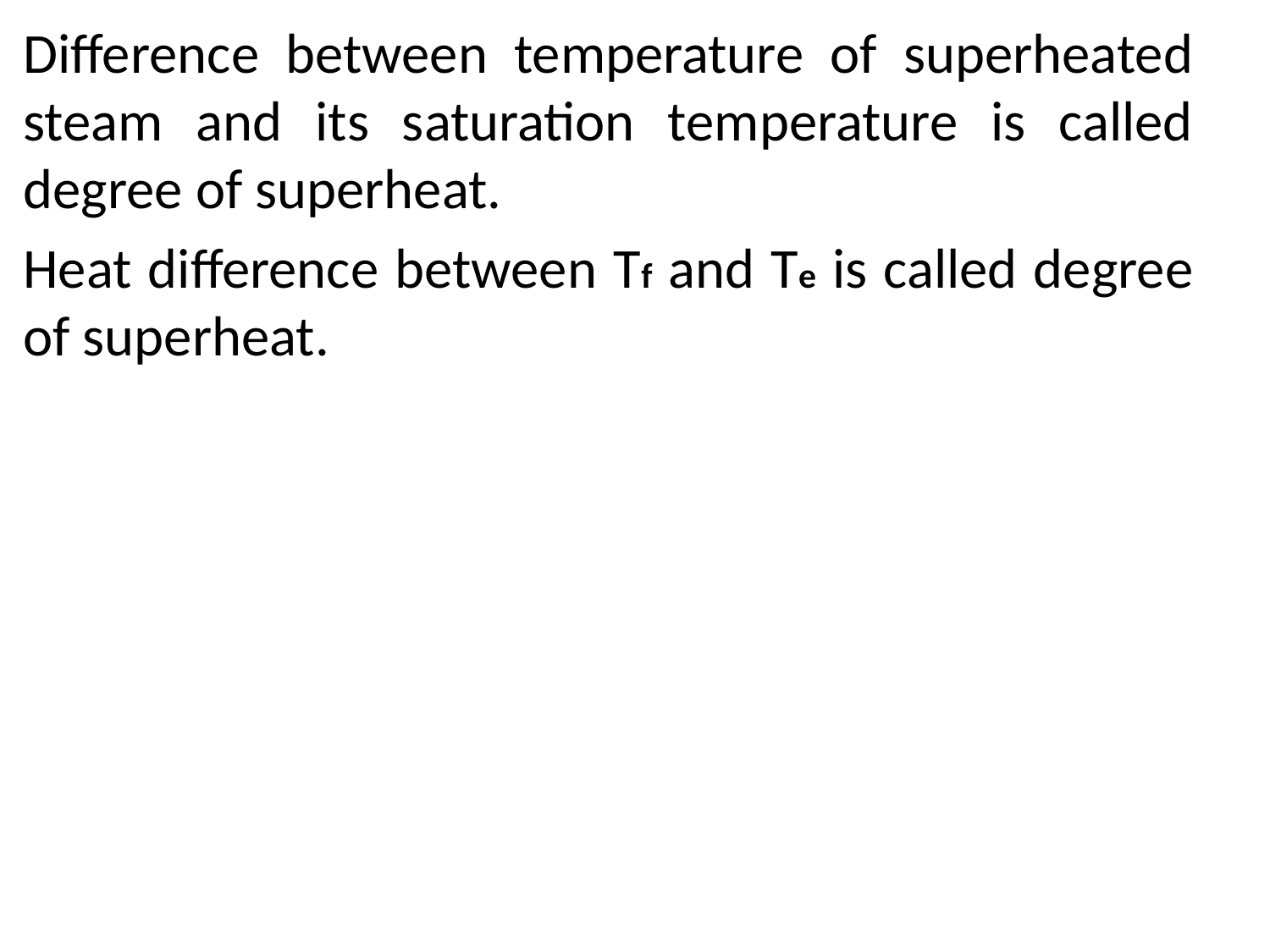

Difference between temperature of superheated steam and its saturation temperature is called degree of superheat.
Heat difference between Tf and Te is called degree of superheat.